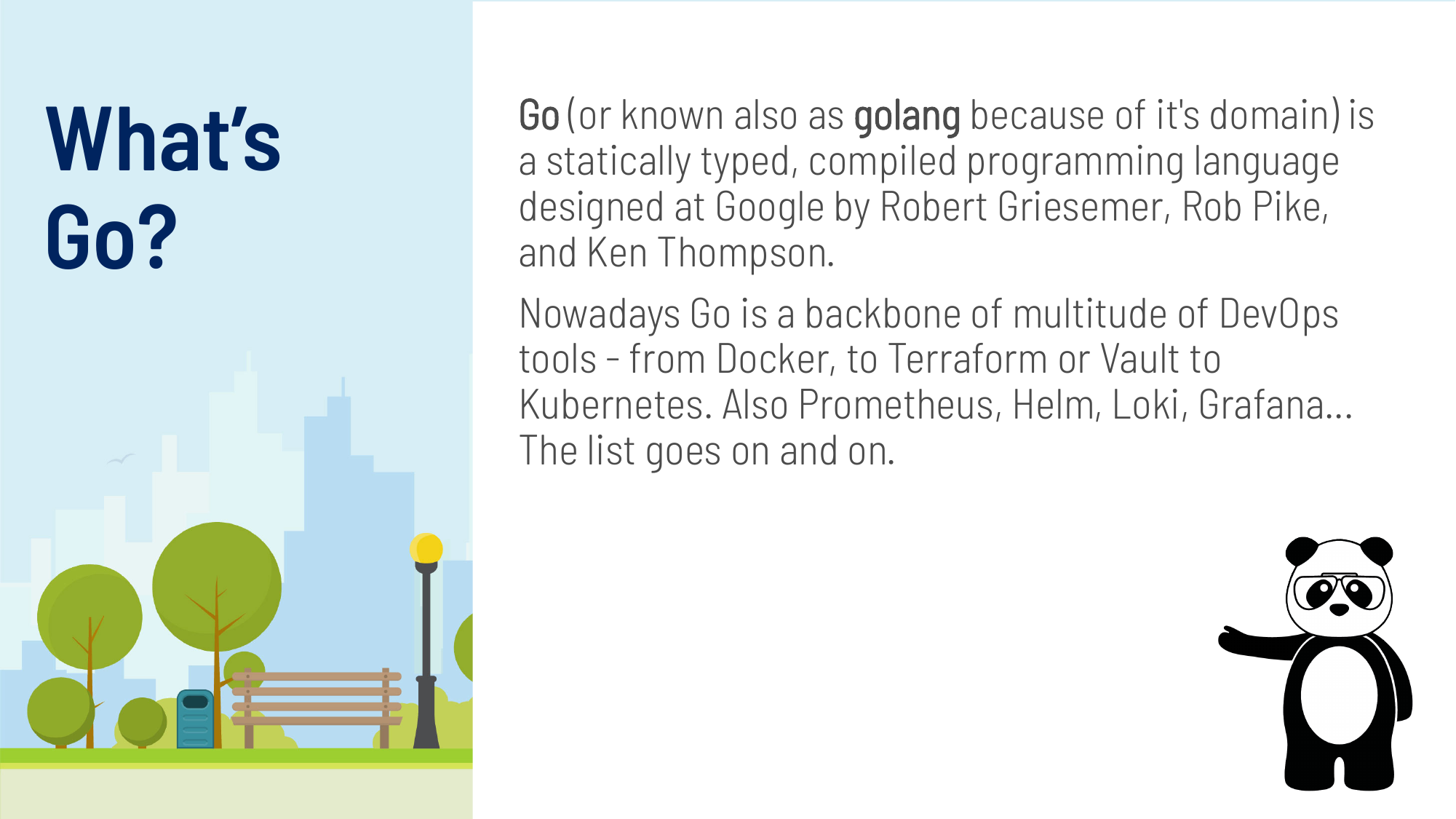

# What’s Go?
Go (or known also as golang because of it's domain) is a statically typed, compiled programming language designed at Google by Robert Griesemer, Rob Pike, and Ken Thompson.
Nowadays Go is a backbone of multitude of DevOps tools - from Docker, to Terraform or Vault to Kubernetes. Also Prometheus, Helm, Loki, Grafana... The list goes on and on.